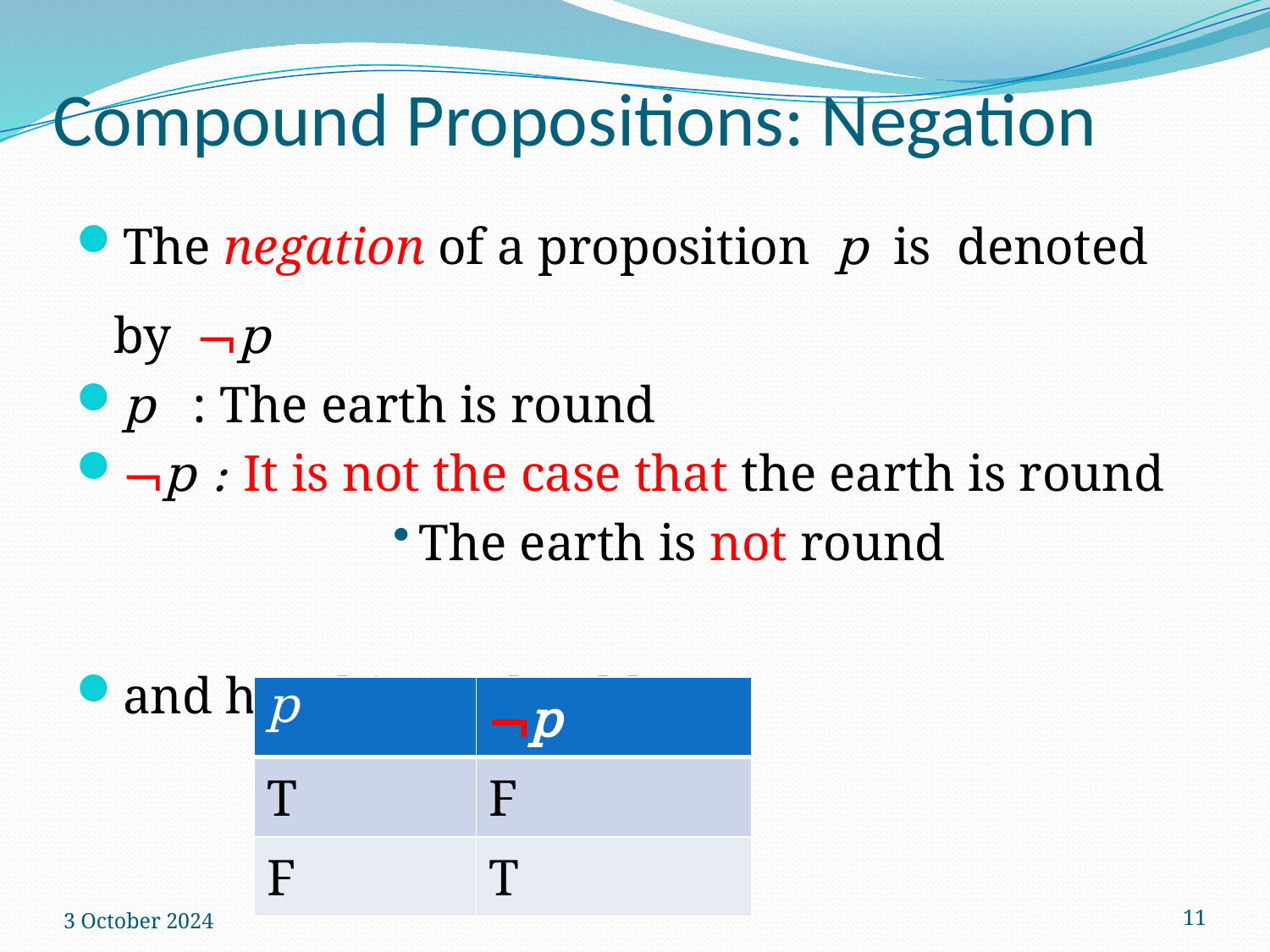

# Compound Propositions: Negation
The negation of a proposition  p  is  denoted by  ¬p
p   : The earth is round
¬p : It is not the case that the earth is round
The earth is not round

and has this truth table:

| p | ¬p |
| --- | --- |
| T | F |
| F | T |
3 October 2024
11